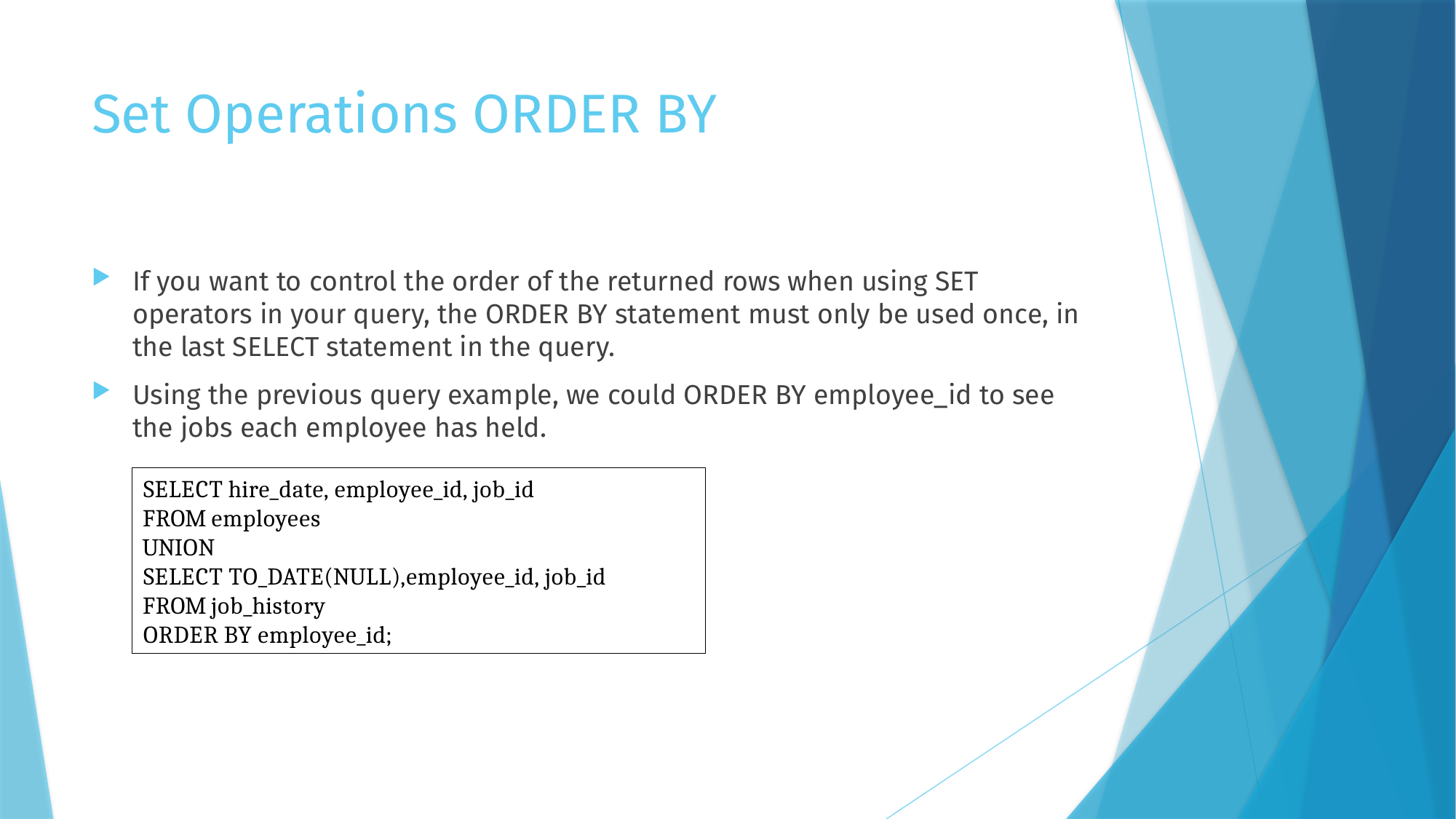

# Set Operations ORDER BY
If you want to control the order of the returned rows when using SET operators in your query, the ORDER BY statement must only be used once, in the last SELECT statement in the query.
Using the previous query example, we could ORDER BY employee_id to see the jobs each employee has held.
SELECT hire_date, employee_id, job_id
FROM employees
UNION
SELECT TO_DATE(NULL),employee_id, job_id
FROM job_history
ORDER BY employee_id;